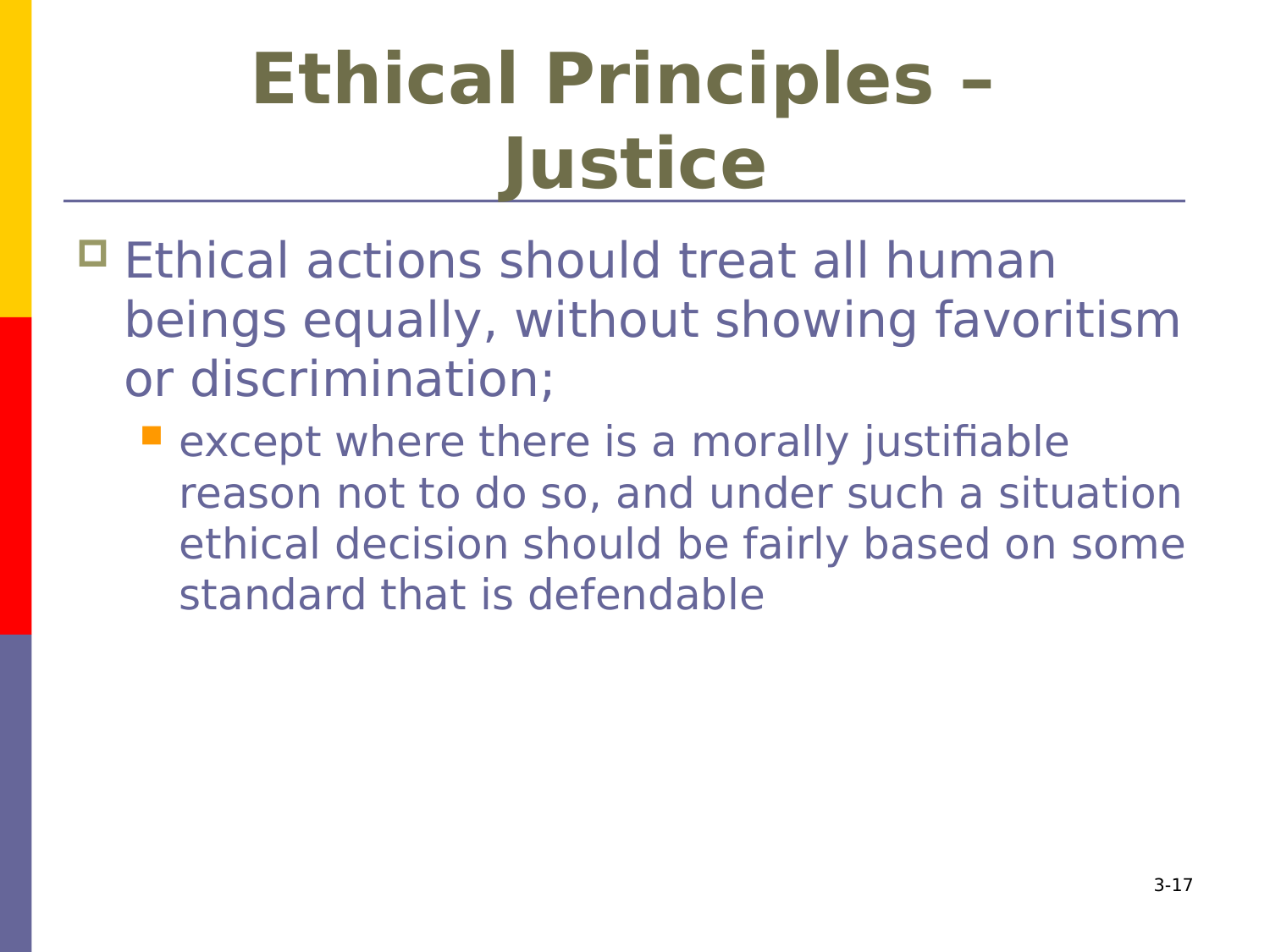

# Ethical Principles – Justice
Ethical actions should treat all human beings equally, without showing favoritism or discrimination;
except where there is a morally justifiable reason not to do so, and under such a situation ethical decision should be fairly based on some standard that is defendable
3-17